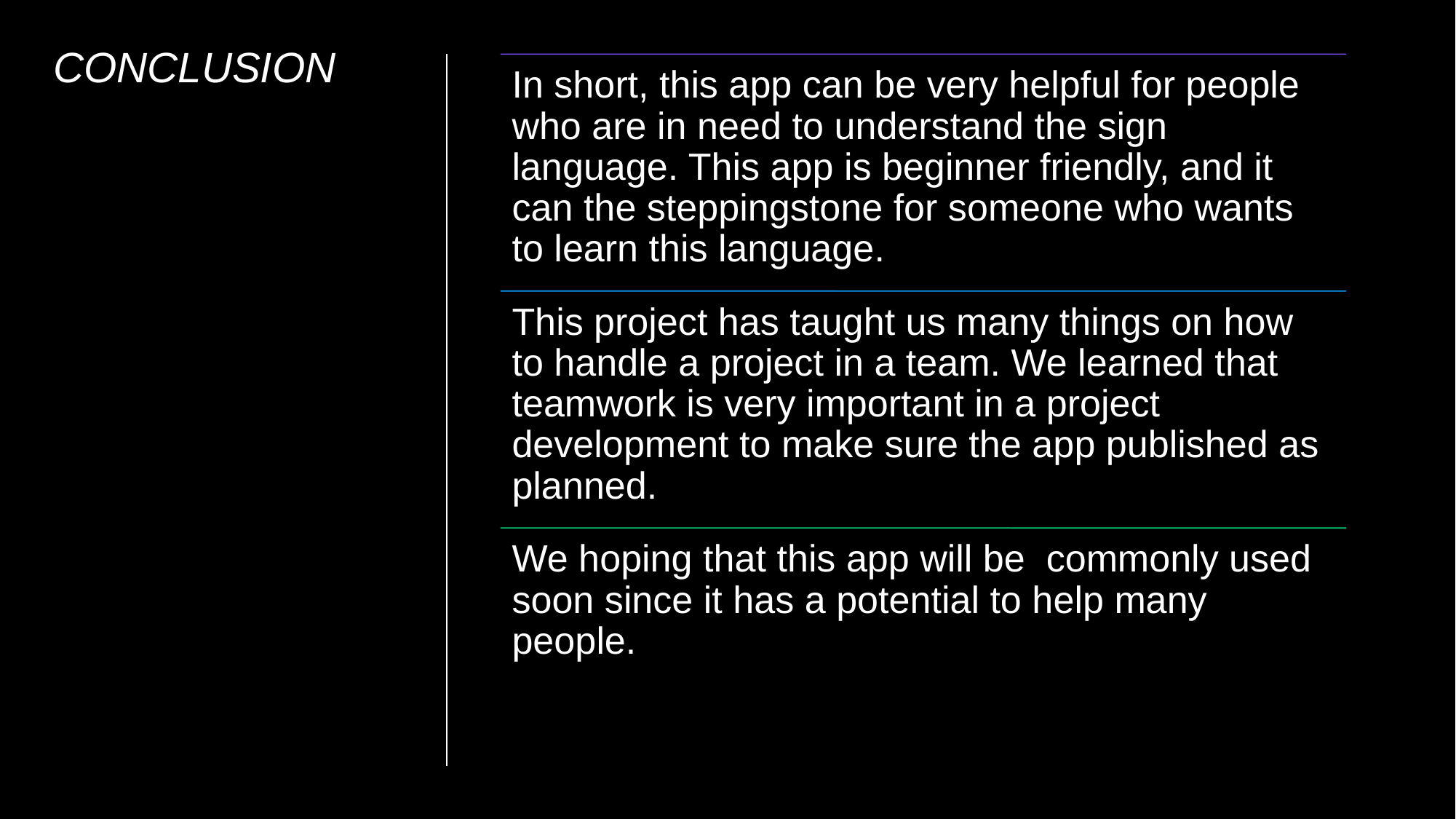

# CONCLUSION
In short, this app can be very helpful for people who are in need to understand the sign language. This app is beginner friendly, and it can the steppingstone for someone who wants to learn this language.
This project has taught us many things on how to handle a project in a team. We learned that teamwork is very important in a project development to make sure the app published as planned.
We hoping that this app will be  commonly used soon since it has a potential to help many people.